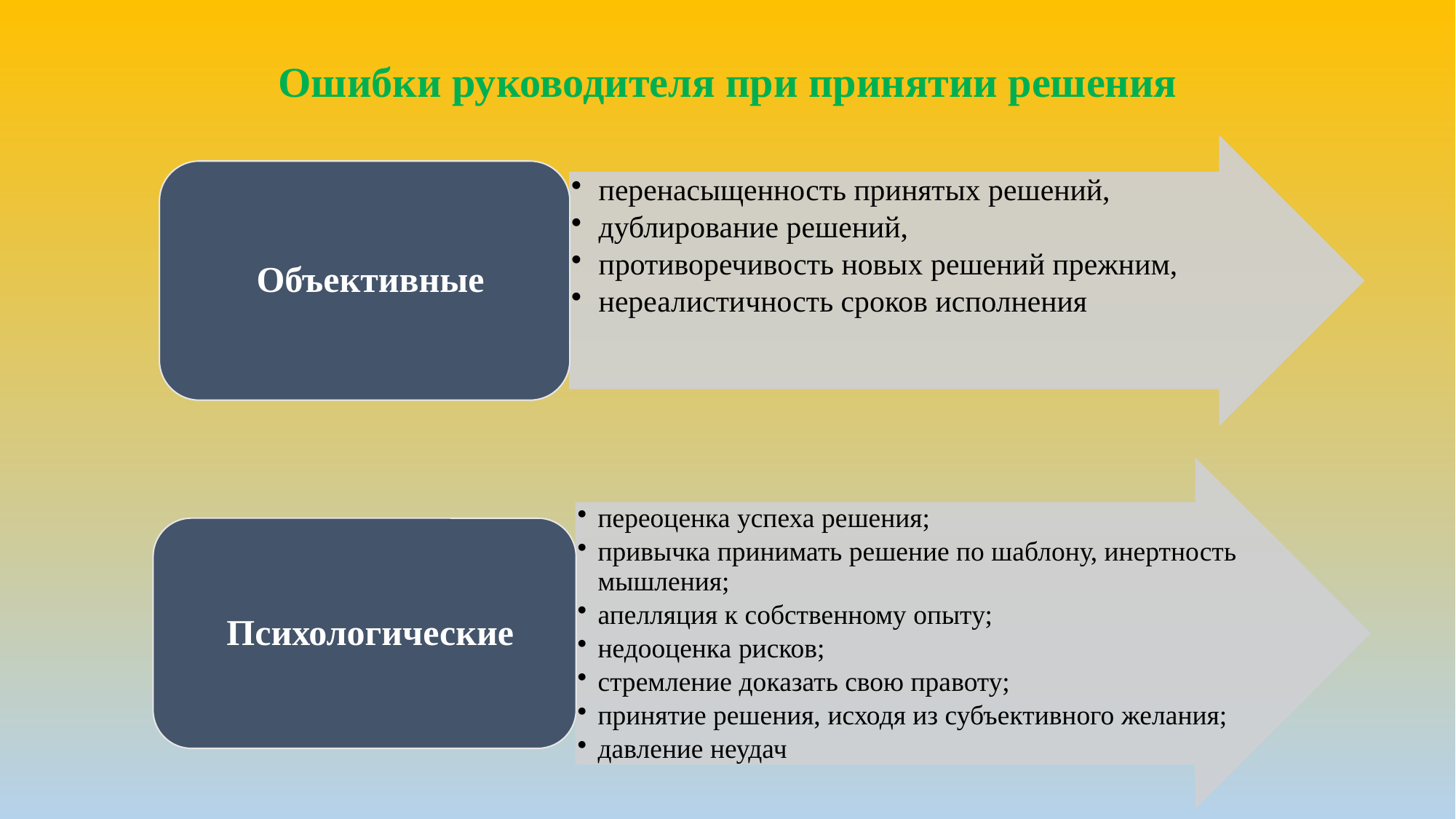

# Ошибки руководителя при принятии решения
перенасыщенность принятых решений,
дублирование решений,
противоречивость новых решений прежним,
нереалистичность сроков исполнения
Объективные
переоценка успеха решения;
привычка принимать решение по шаблону, инертность мышления;
апелляция к собственному опыту;
недооценка рисков;
стремление доказать свою правоту;
принятие решения, исходя из субъективного желания;
давление неудач
Психологические